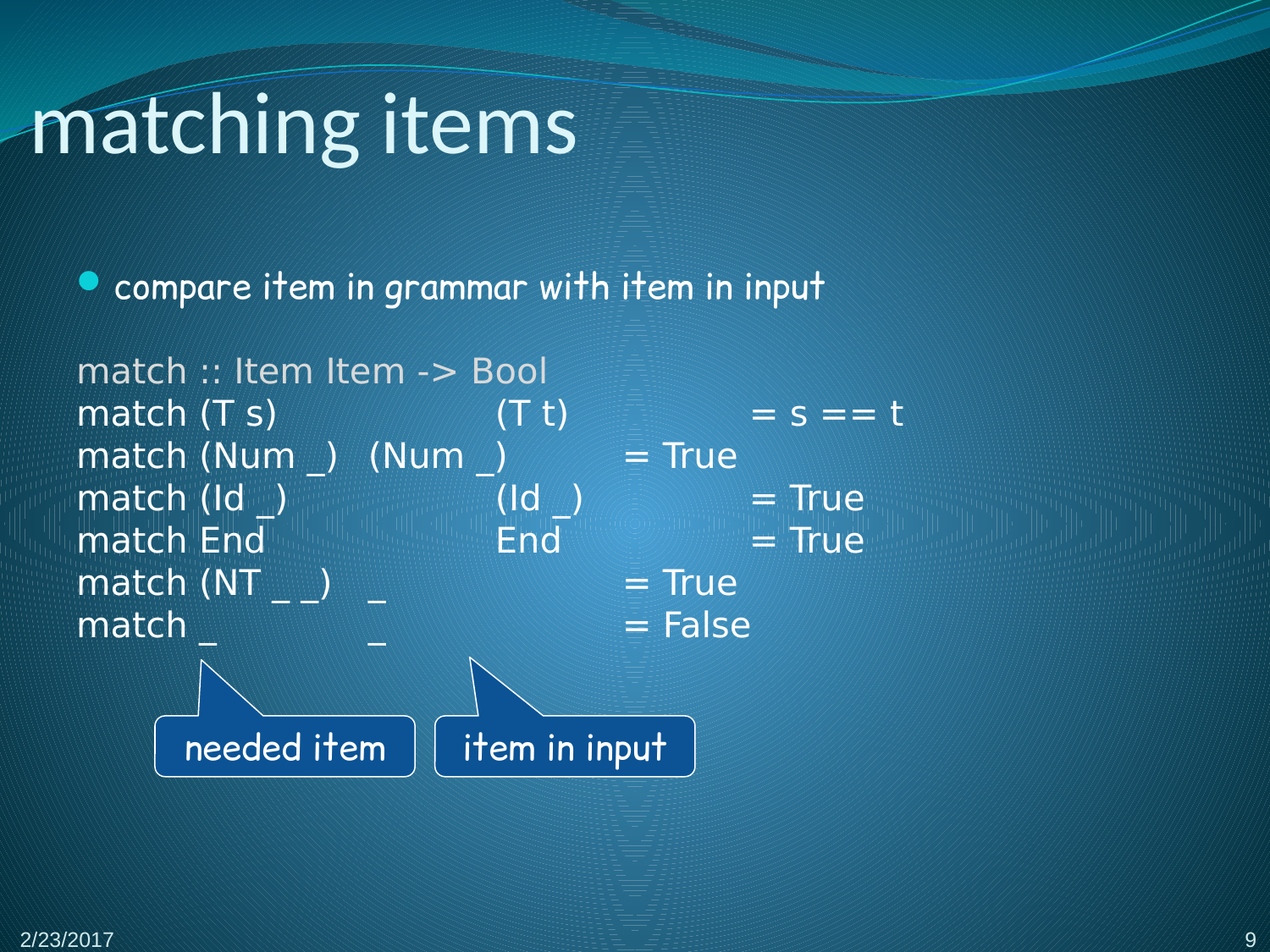

# matching items
compare item in grammar with item in input

match :: Item Item -> Bool
match (T s)		(T t)		= s == t
match (Num _)	(Num _)	= True
match (Id _)		(Id _)		= True
match End		End		= True
match (NT _ _)	_		= True
match _		_		= False

needed item
item in input
9
2/23/2017